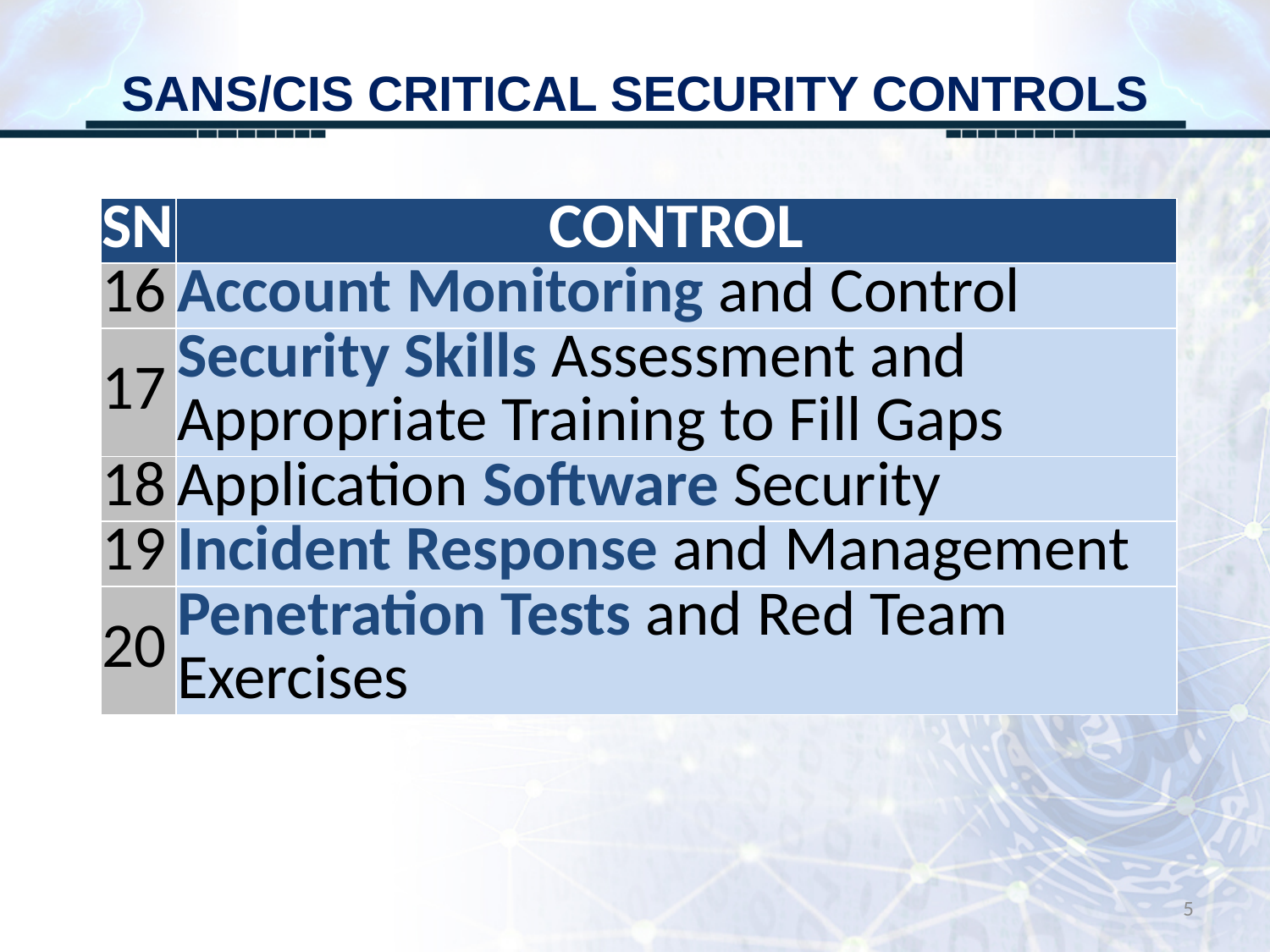

# SANS/CIS CRITICAL SECURITY CONTROLS
| SN | CONTROL |
| --- | --- |
| 16 | Account Monitoring and Control |
| 17 | Security Skills Assessment and Appropriate Training to Fill Gaps |
| 18 | Application Software Security |
| 19 | Incident Response and Management |
| 20 | Penetration Tests and Red Team Exercises |
5